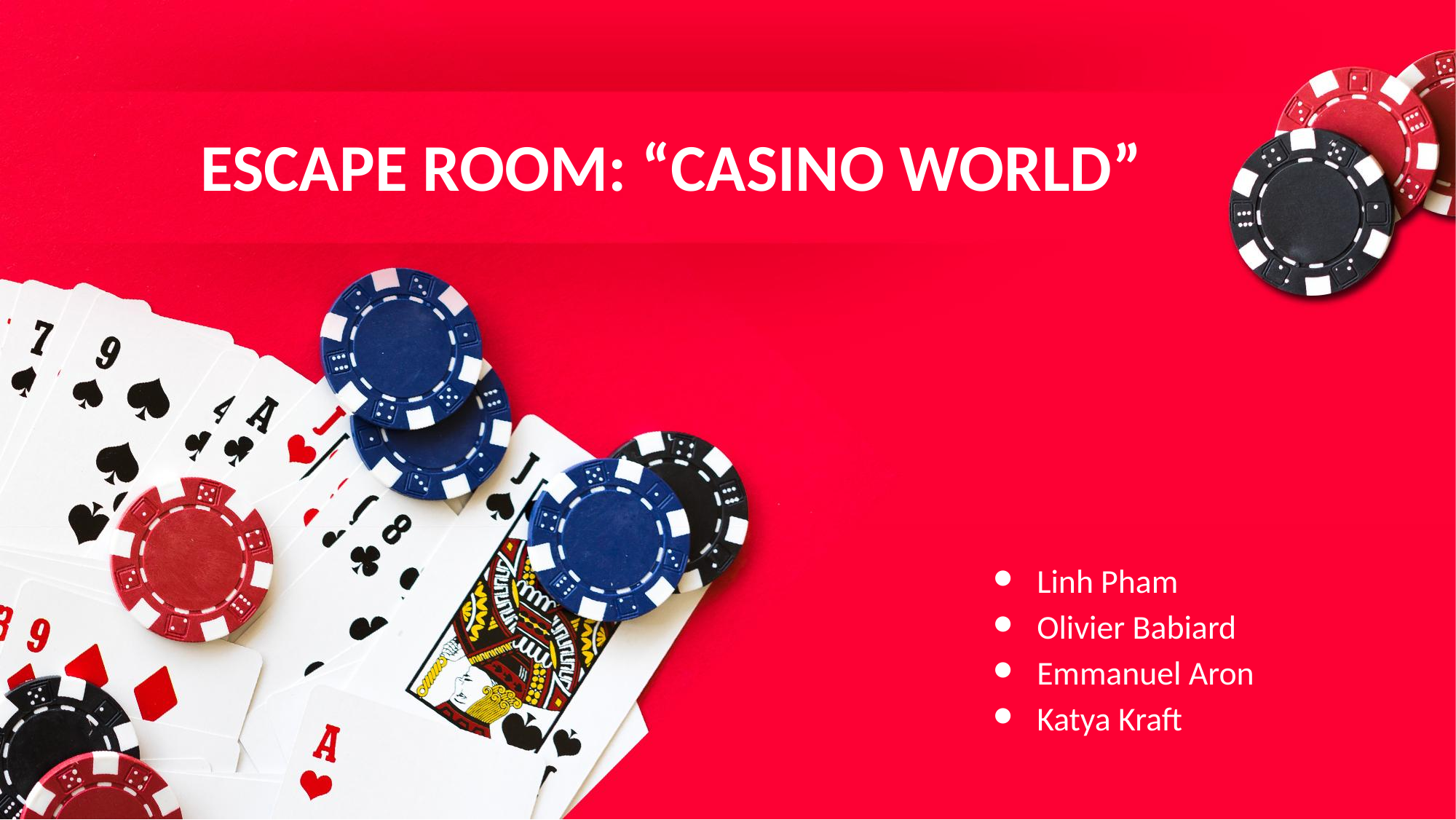

ESCAPE ROOM: “CASINO WORLD”

Linh Pham
Olivier Babiard
Emmanuel Aron
Katya Kraft